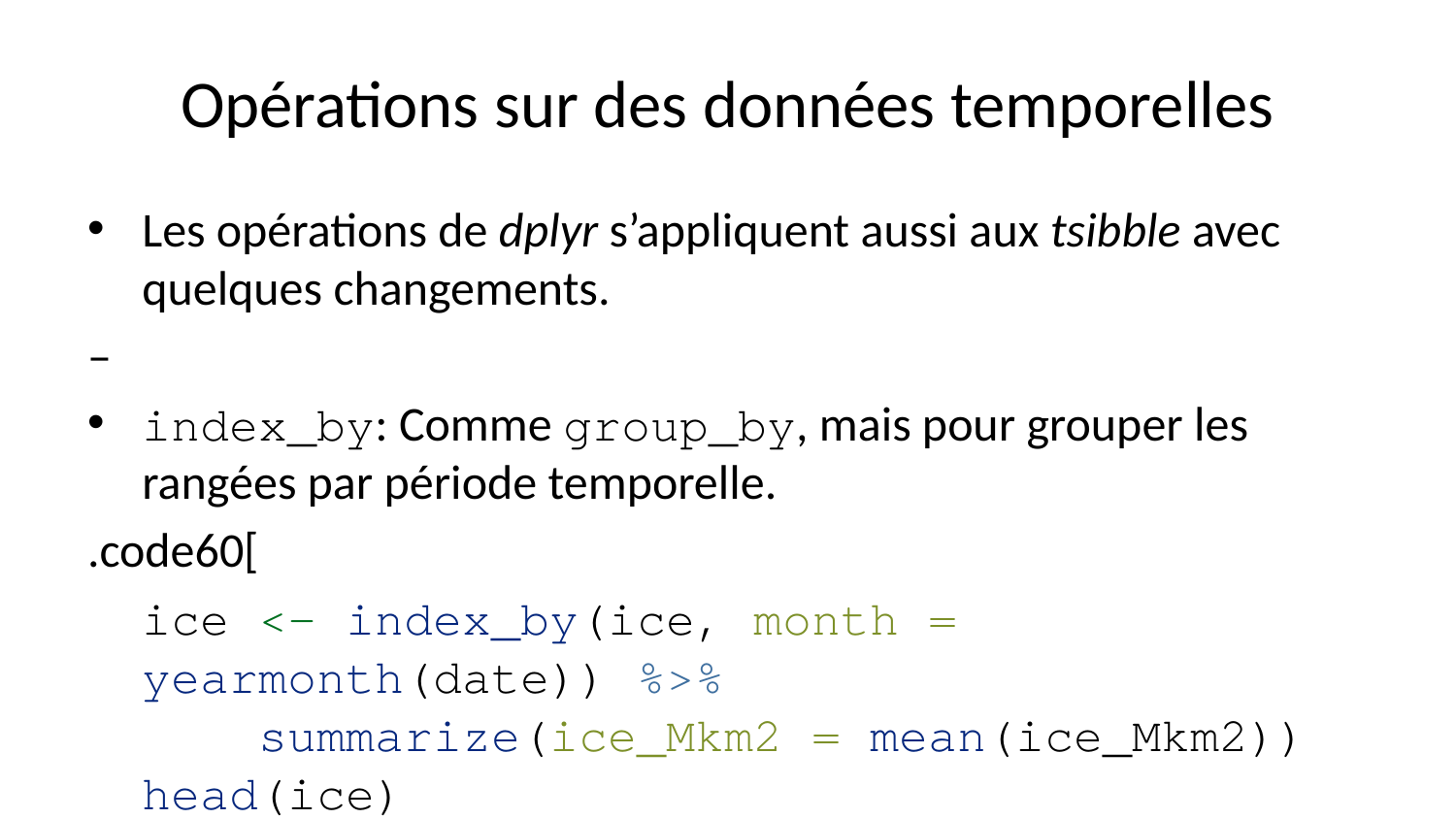

# Opérations sur des données temporelles
Les opérations de dplyr s’appliquent aussi aux tsibble avec quelques changements.
–
index_by: Comme group_by, mais pour grouper les rangées par période temporelle.
.code60[
ice <- index_by(ice, month = yearmonth(date)) %>%
    summarize(ice_Mkm2 = mean(ice_Mkm2))
head(ice)
## # A tsibble: 6 x 2 [1M]
##        month ice_Mkm2
##        <mth>    <dbl>
## 1 1972 janv.     15.4
## 2 1972 févr.     16.3
## 3  1972 mars     16.2
## 4  1972 avr.     15.5
## 5   1972 mai     14.6
## 6  1972 juin     12.9
]